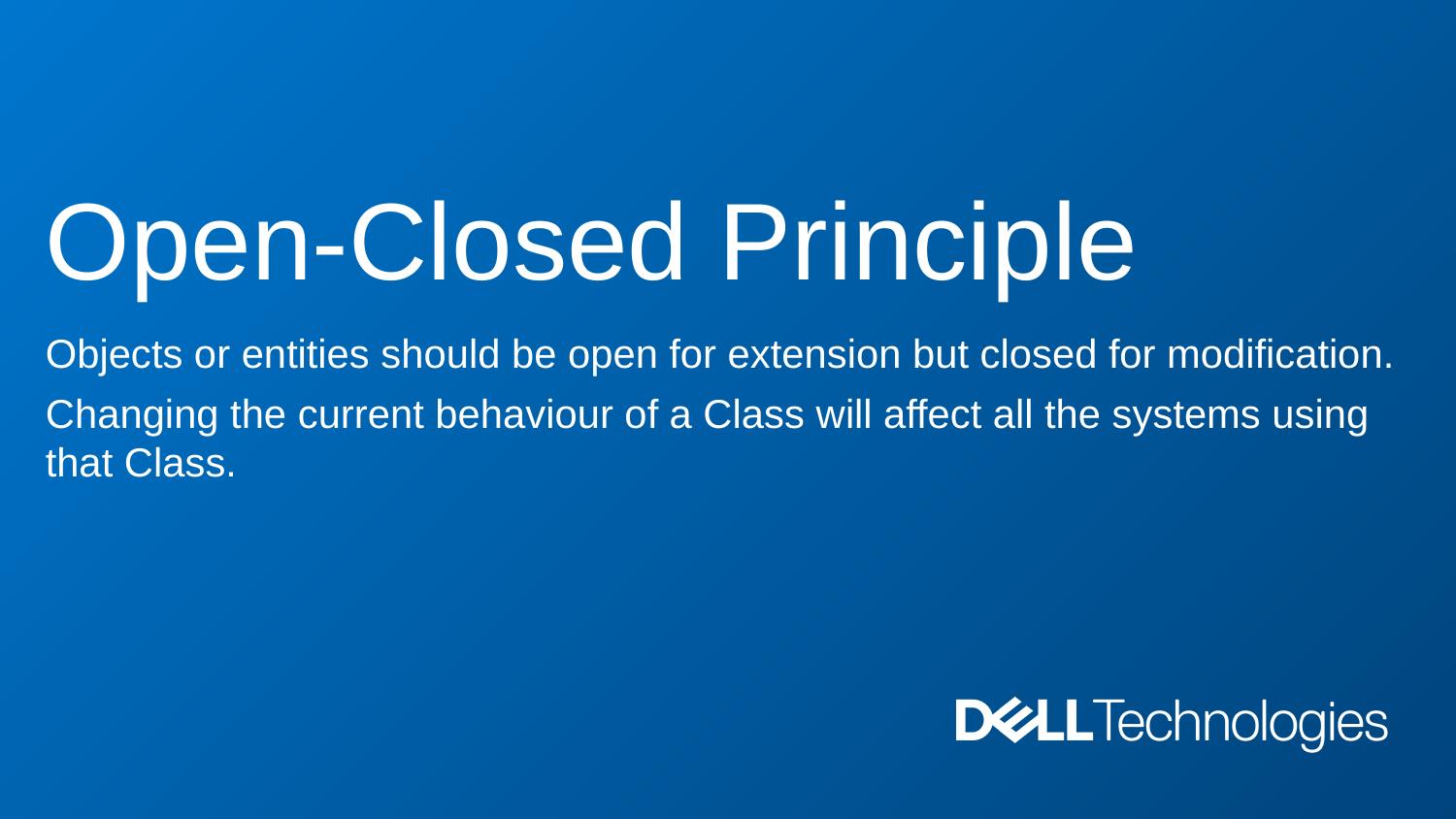

# Open-Closed Principle
Objects or entities should be open for extension but closed for modification.
Changing the current behaviour of a Class will affect all the systems using that Class.